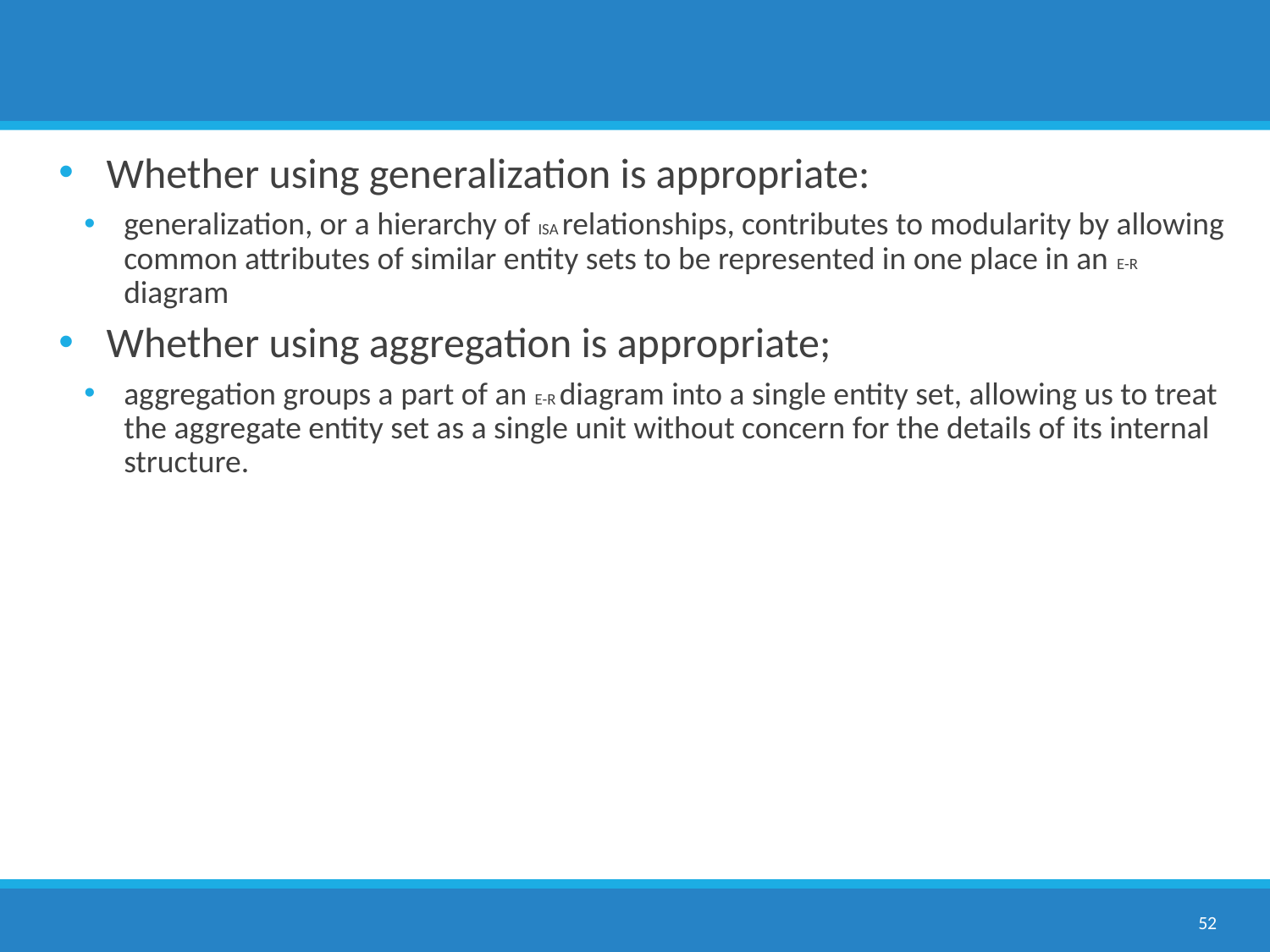

#
Whether using generalization is appropriate:
generalization, or a hierarchy of ISA relationships, contributes to modularity by allowing common attributes of similar entity sets to be represented in one place in an E-R diagram
Whether using aggregation is appropriate;
aggregation groups a part of an E-R diagram into a single entity set, allowing us to treat the aggregate entity set as a single unit without concern for the details of its internal structure.

52